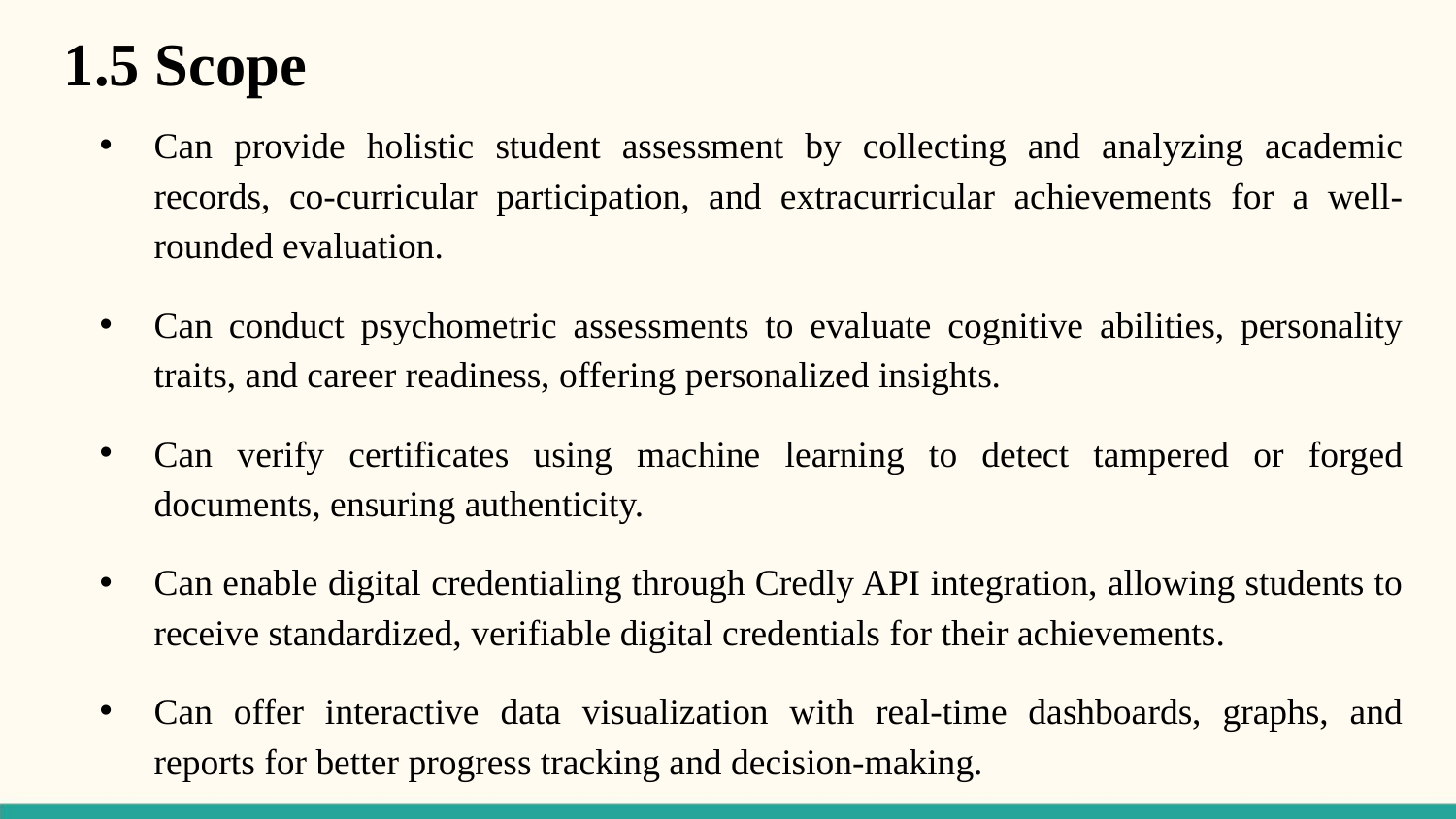

1.5 Scope
Can provide holistic student assessment by collecting and analyzing academic records, co-curricular participation, and extracurricular achievements for a well-rounded evaluation.
Can conduct psychometric assessments to evaluate cognitive abilities, personality traits, and career readiness, offering personalized insights.
Can verify certificates using machine learning to detect tampered or forged documents, ensuring authenticity.
Can enable digital credentialing through Credly API integration, allowing students to receive standardized, verifiable digital credentials for their achievements.
Can offer interactive data visualization with real-time dashboards, graphs, and reports for better progress tracking and decision-making.